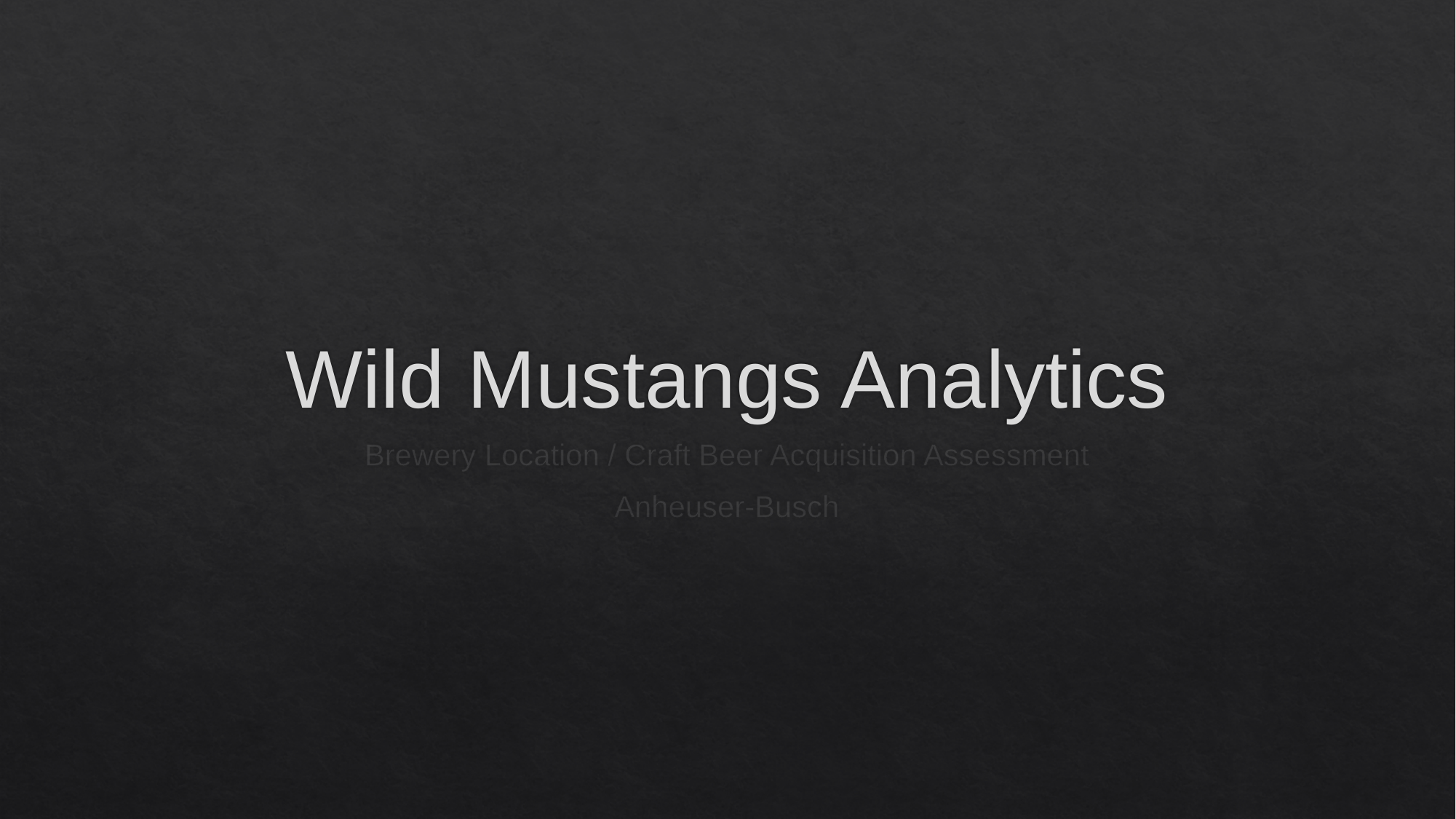

# Wild Mustangs Analytics
Brewery Location / Craft Beer Acquisition Assessment
Anheuser-Busch